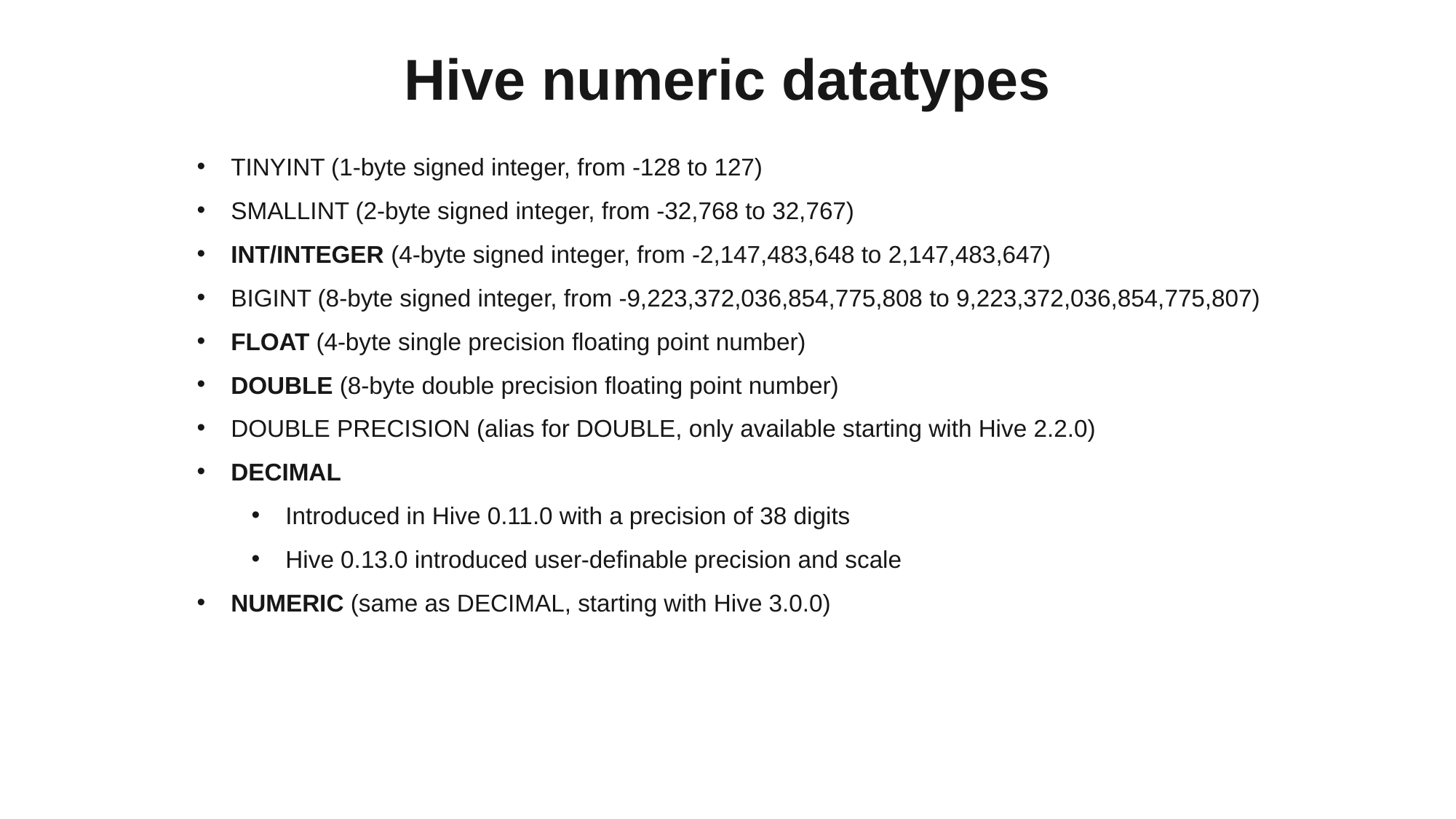

# Hive numeric datatypes
TINYINT (1-byte signed integer, from -128 to 127)
SMALLINT (2-byte signed integer, from -32,768 to 32,767)
INT/INTEGER (4-byte signed integer, from -2,147,483,648 to 2,147,483,647)
BIGINT (8-byte signed integer, from -9,223,372,036,854,775,808 to 9,223,372,036,854,775,807)
FLOAT (4-byte single precision floating point number)
DOUBLE (8-byte double precision floating point number)
DOUBLE PRECISION (alias for DOUBLE, only available starting with Hive 2.2.0)
DECIMAL
Introduced in Hive 0.11.0 with a precision of 38 digits
Hive 0.13.0 introduced user-definable precision and scale
NUMERIC (same as DECIMAL, starting with Hive 3.0.0)